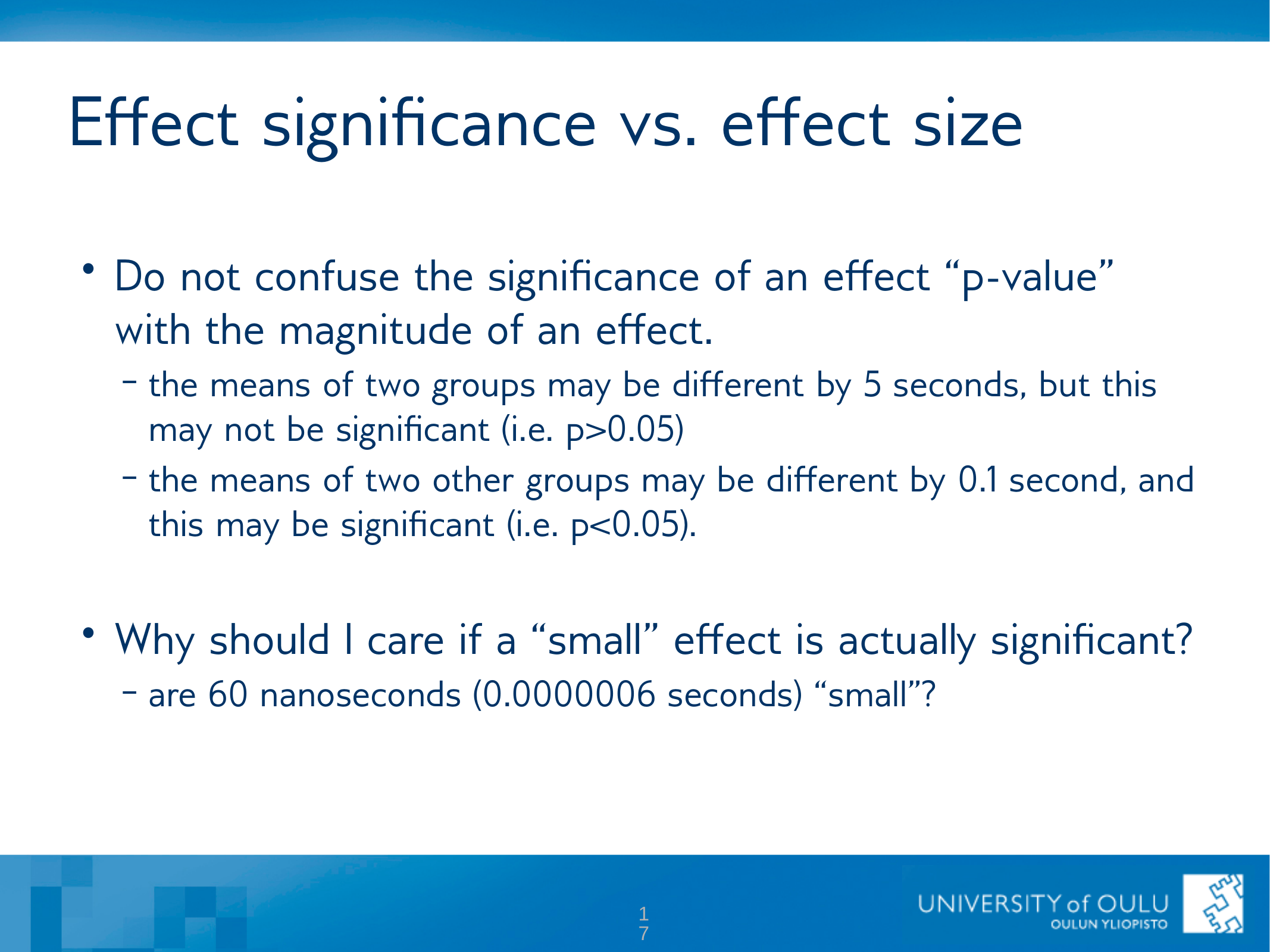

# Effect significance vs. effect size
Do not confuse the significance of an effect “p-value” with the magnitude of an effect.
the means of two groups may be different by 5 seconds, but this may not be significant (i.e. p>0.05)
the means of two other groups may be different by 0.1 second, and this may be significant (i.e. p<0.05).

Why should I care if a “small” effect is actually significant?
are 60 nanoseconds (0.0000006 seconds) “small”?
17